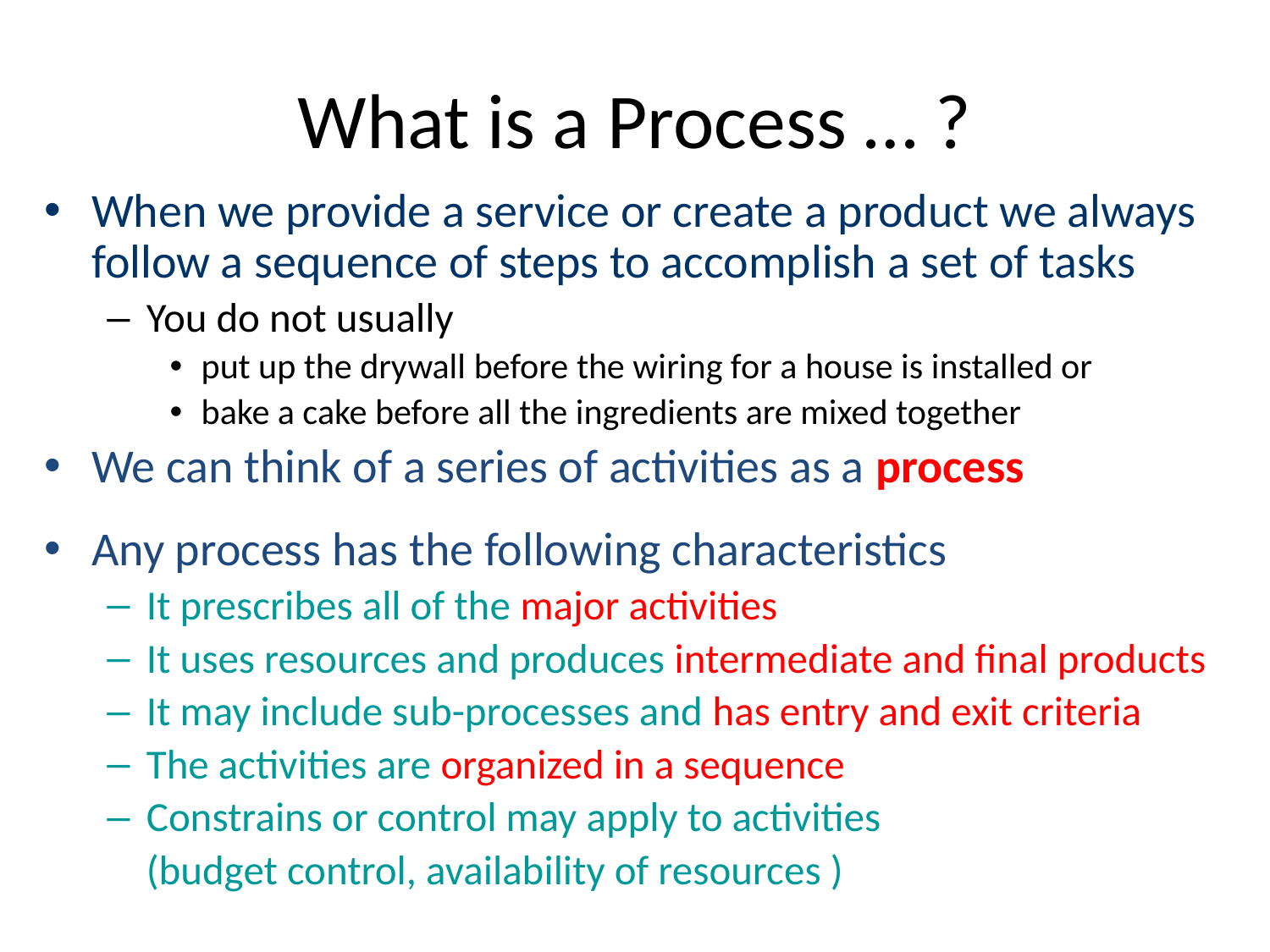

# What is a Process … ?
When we provide a service or create a product we always follow a sequence of steps to accomplish a set of tasks
You do not usually
put up the drywall before the wiring for a house is installed or
bake a cake before all the ingredients are mixed together
We can think of a series of activities as a process

Any process has the following characteristics
It prescribes all of the major activities
It uses resources and produces intermediate and final products
It may include sub-processes and has entry and exit criteria
The activities are organized in a sequence
Constrains or control may apply to activities
	(budget control, availability of resources )